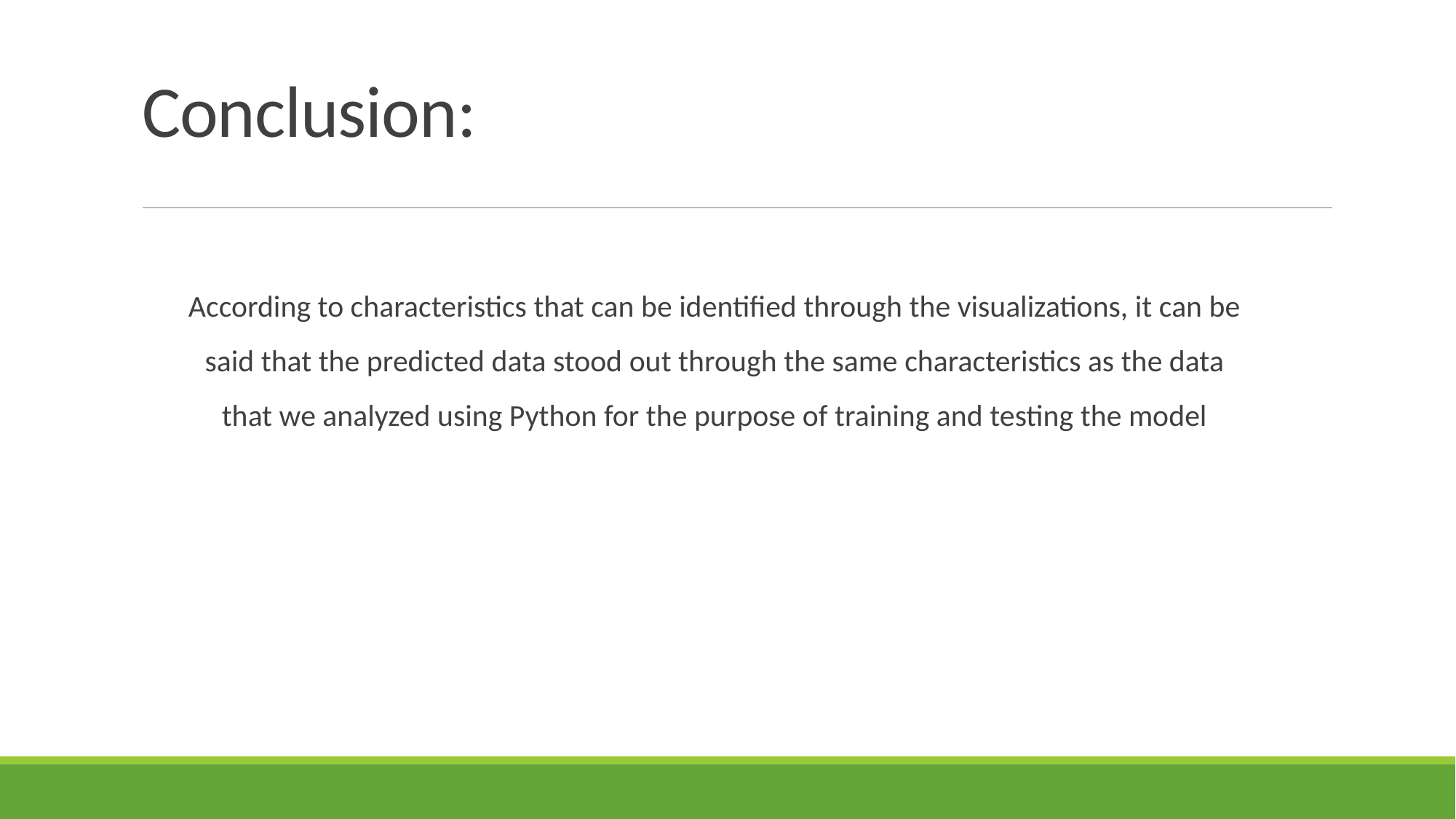

# Conclusion:
According to characteristics that can be identified through the visualizations, it can be said that the predicted data stood out through the same characteristics as the data that we analyzed using Python for the purpose of training and testing the model